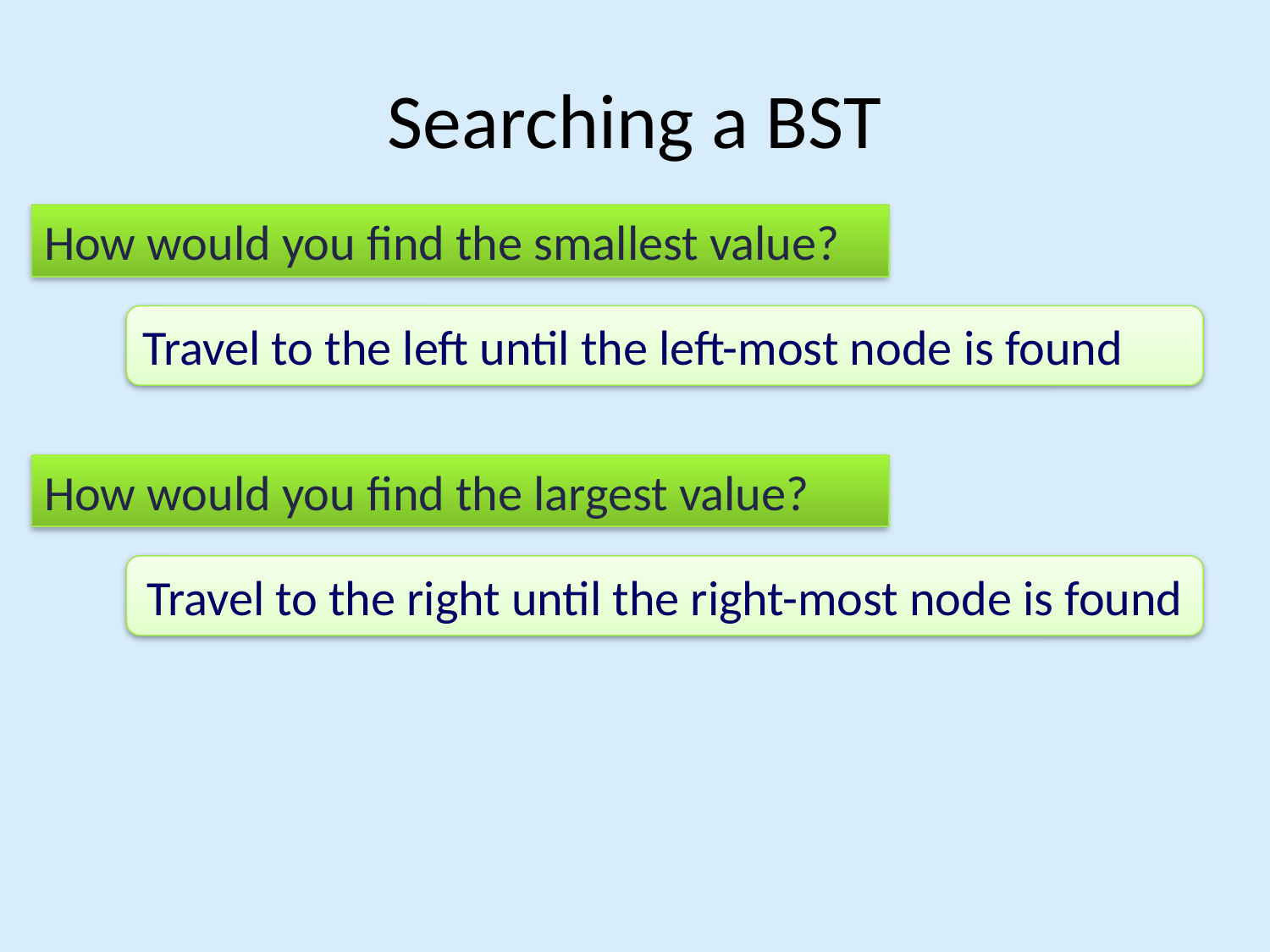

# Searching a BST
How would you find the smallest value?
Travel to the left until the left-most node is found
How would you find the largest value?
Travel to the right until the right-most node is found